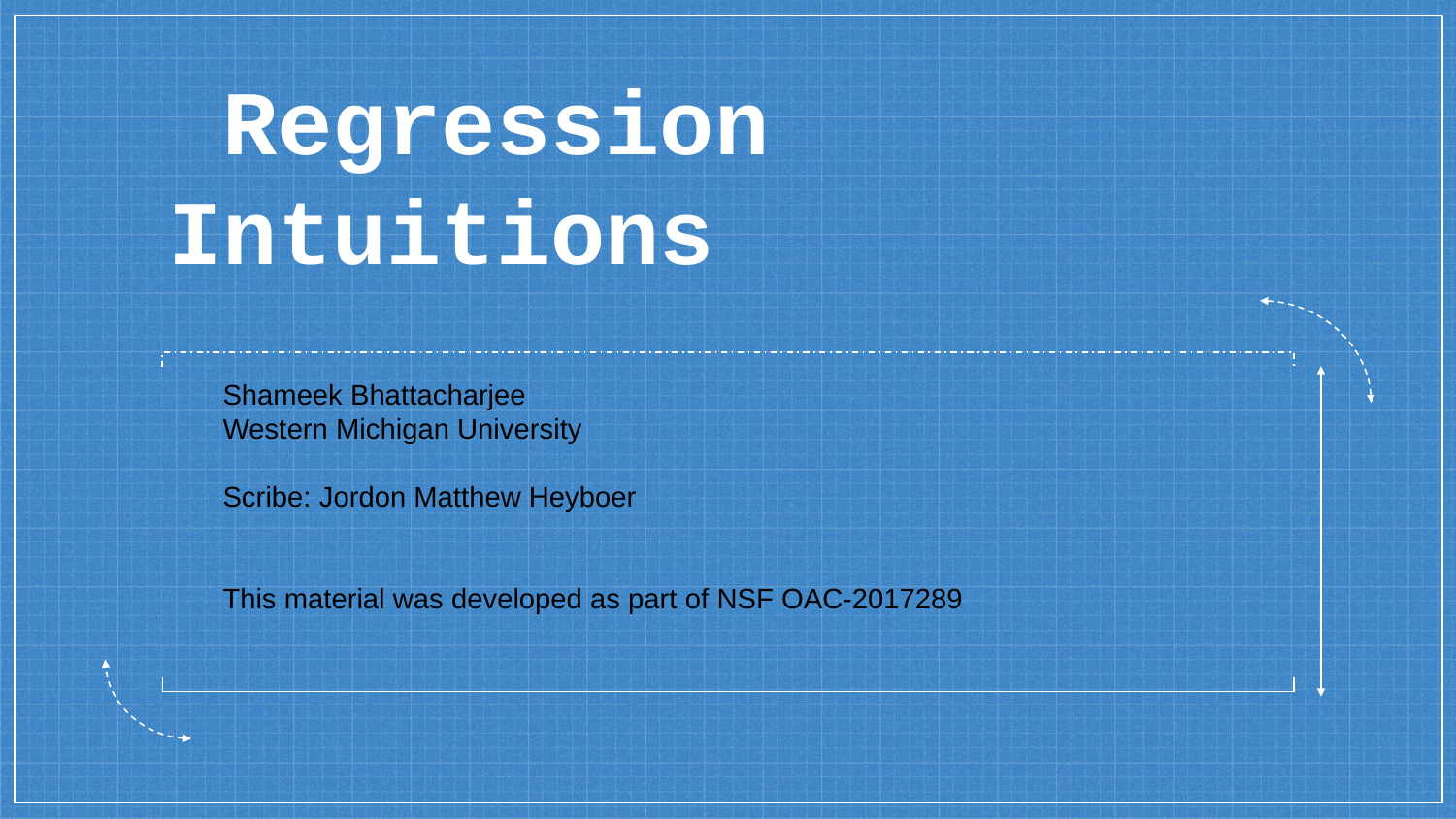

# Regression Intuitions
Shameek Bhattacharjee
Western Michigan University

Scribe: Jordon Matthew Heyboer

This material was developed as part of NSF OAC-2017289